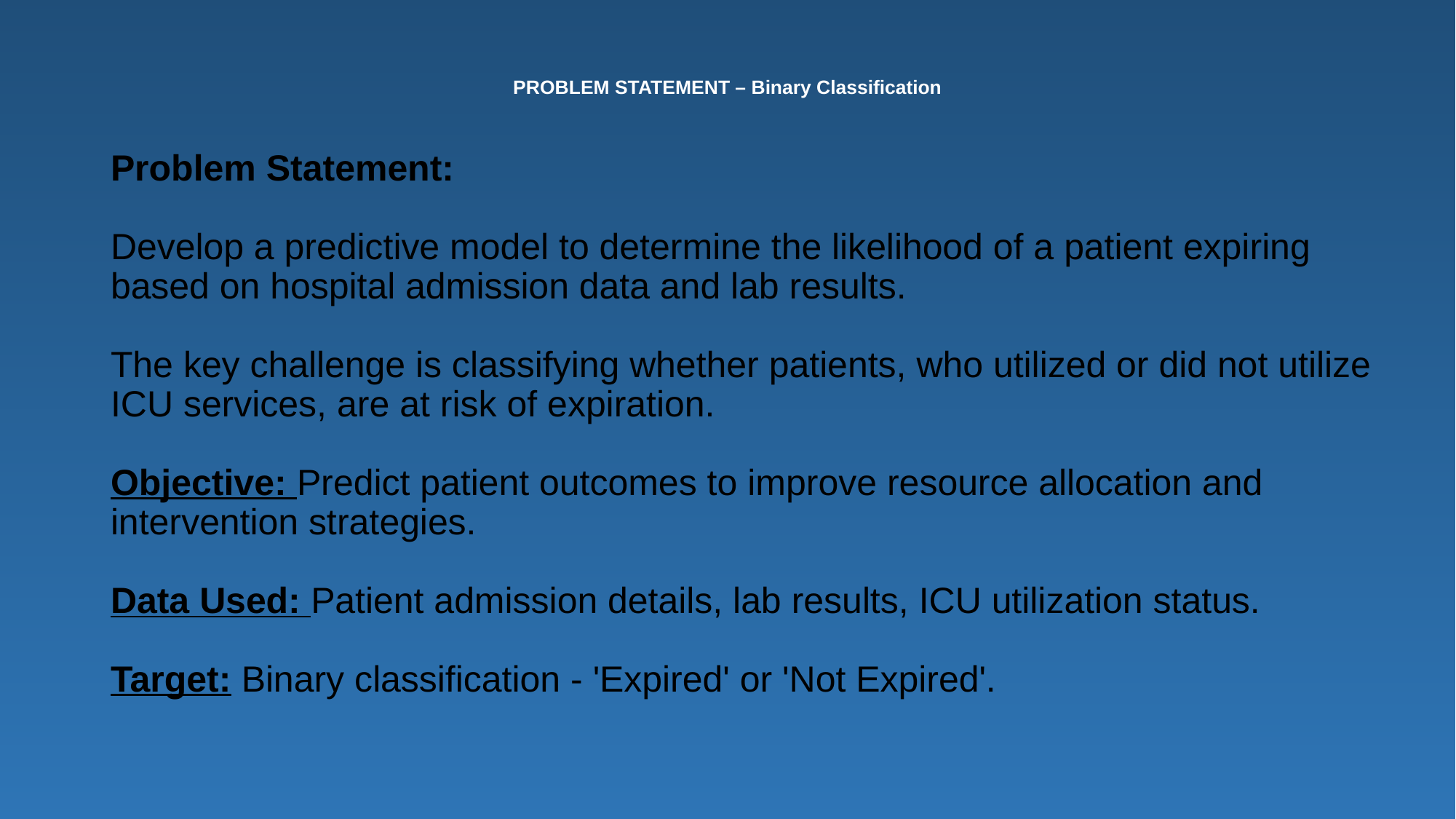

# PROBLEM STATEMENT – Binary Classification
Problem Statement:

Develop a predictive model to determine the likelihood of a patient expiring based on hospital admission data and lab results.

The key challenge is classifying whether patients, who utilized or did not utilize ICU services, are at risk of expiration.

Objective: Predict patient outcomes to improve resource allocation and intervention strategies.

Data Used: Patient admission details, lab results, ICU utilization status.

Target: Binary classification - 'Expired' or 'Not Expired'.